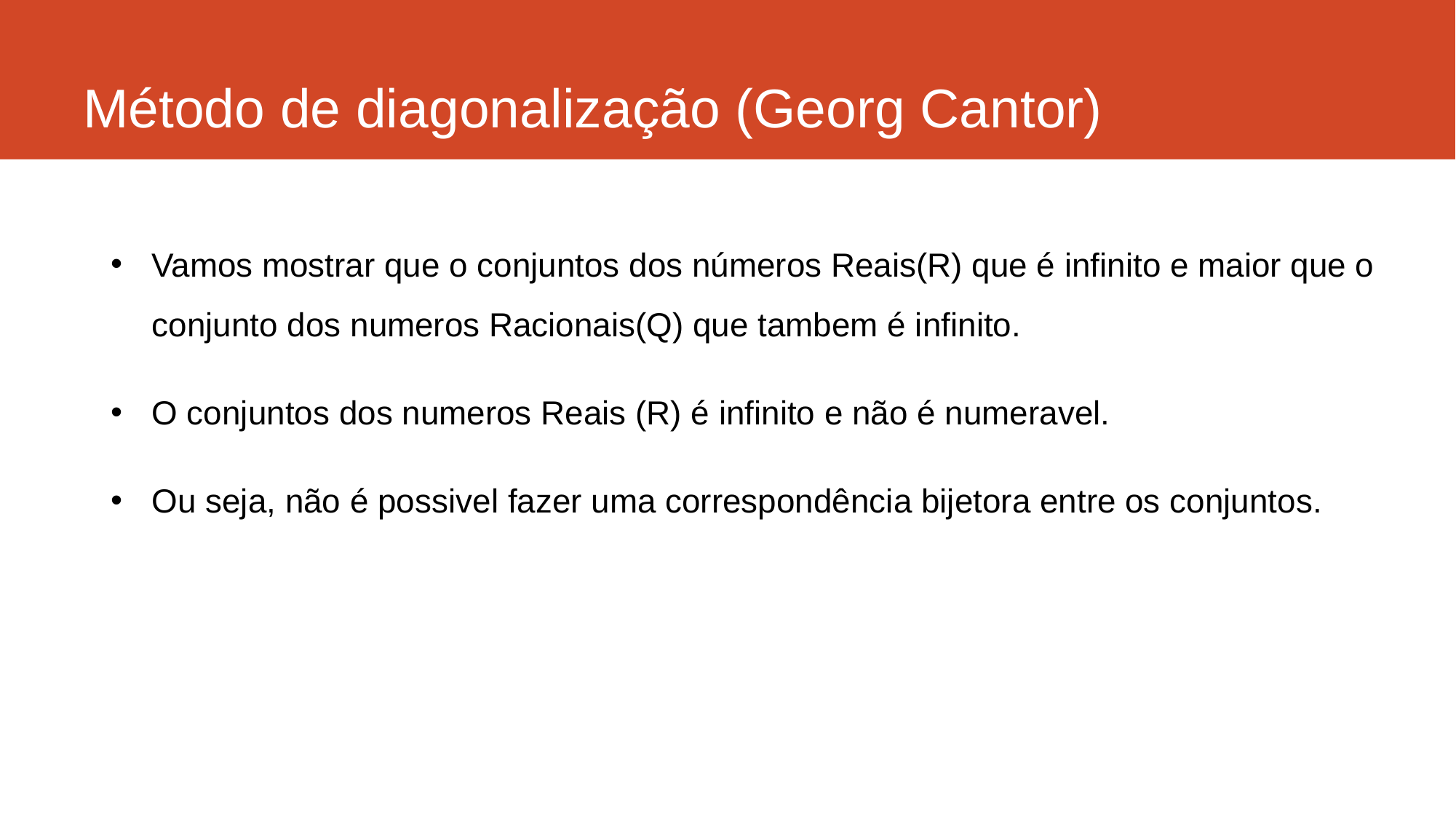

# Método de diagonalização (Georg Cantor)
Vamos mostrar que o conjuntos dos números Reais(R) que é infinito e maior que o conjunto dos numeros Racionais(Q) que tambem é infinito.
O conjuntos dos numeros Reais (R) é infinito e não é numeravel.
Ou seja, não é possivel fazer uma correspondência bijetora entre os conjuntos.